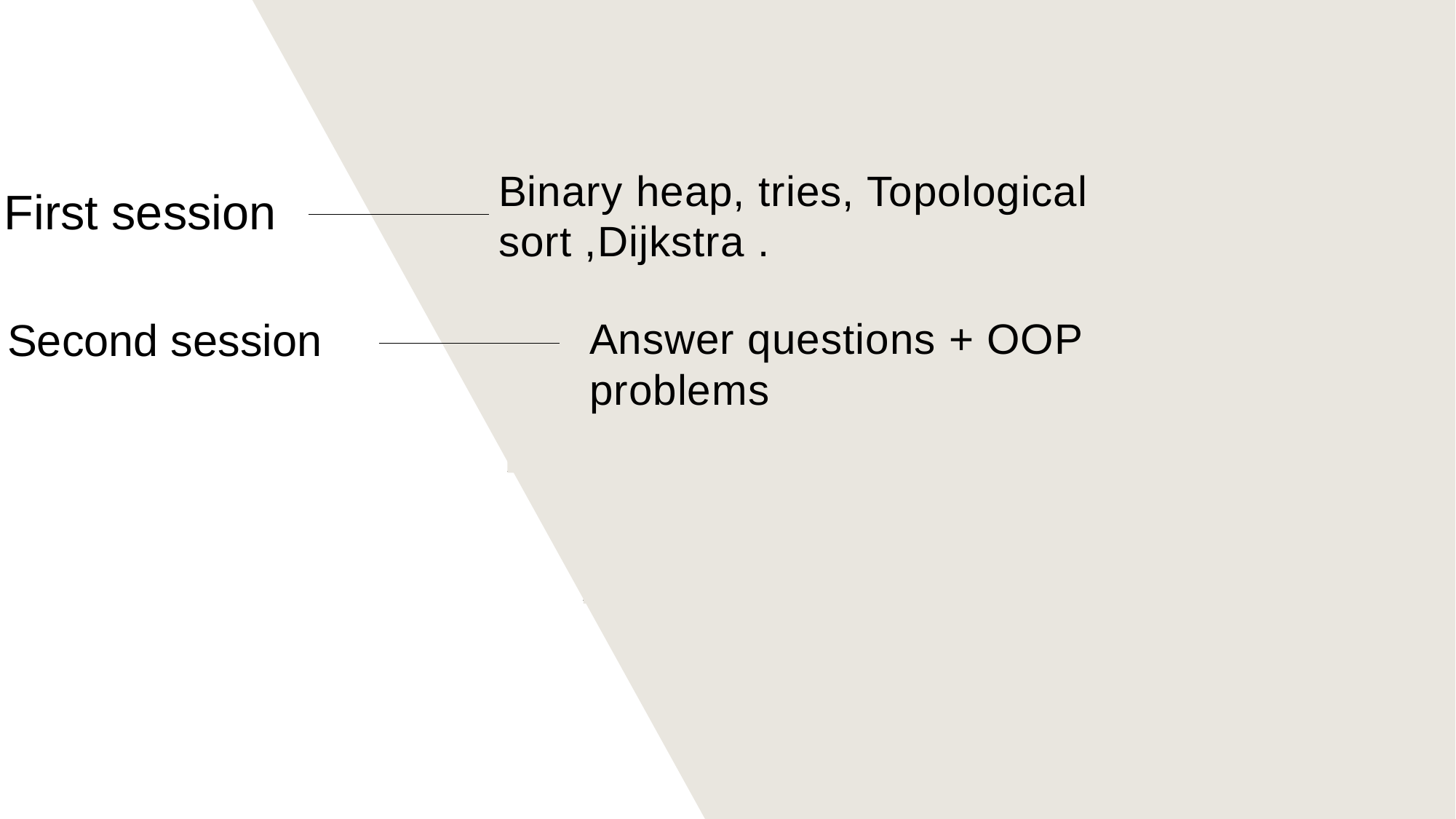

Binary heap, tries, Topological sort ,Dijkstra .
First session
Second session
Answer questions + OOP problems